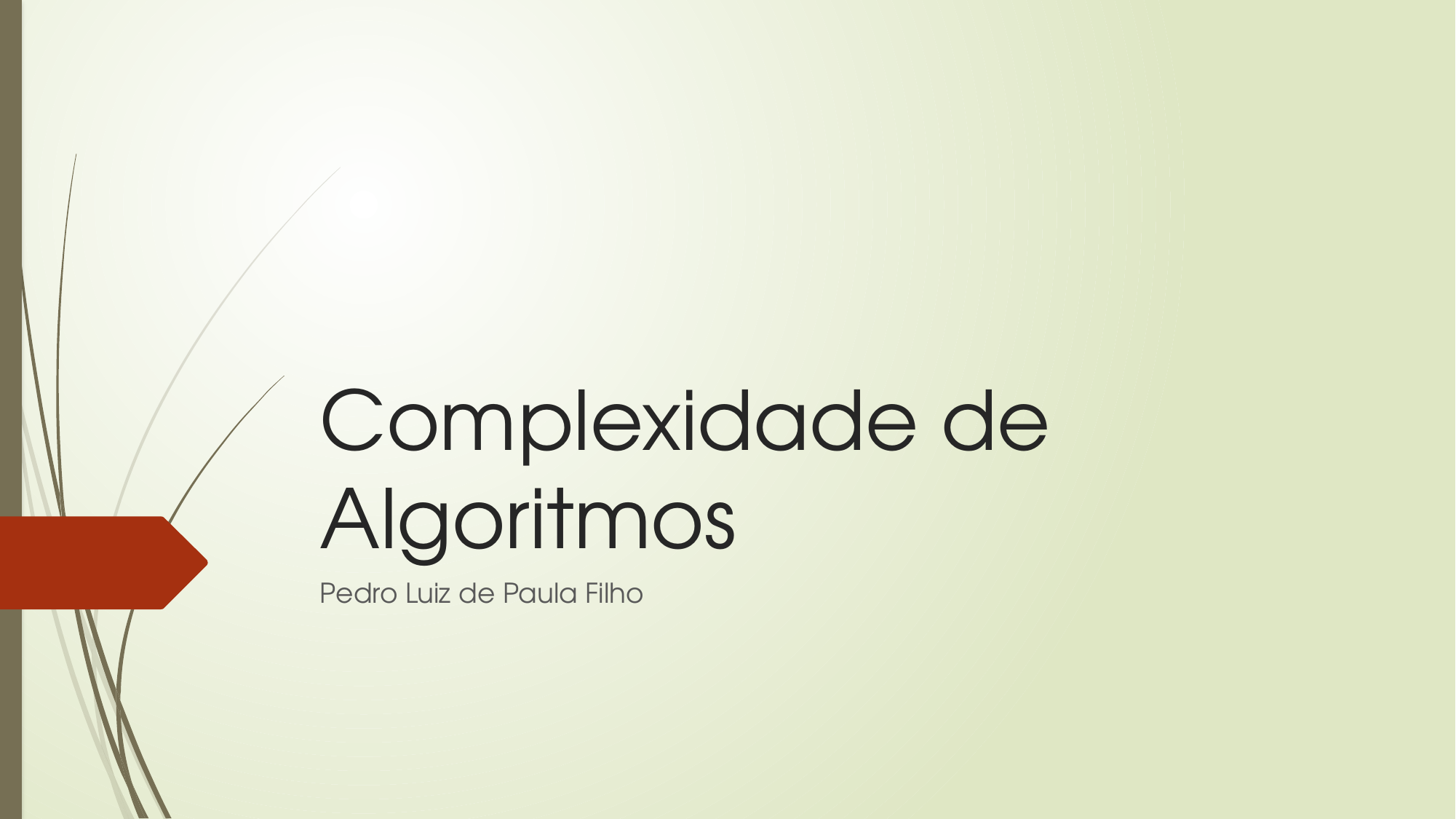

# Complexidade de Algoritmos
Pedro Luiz de Paula Filho